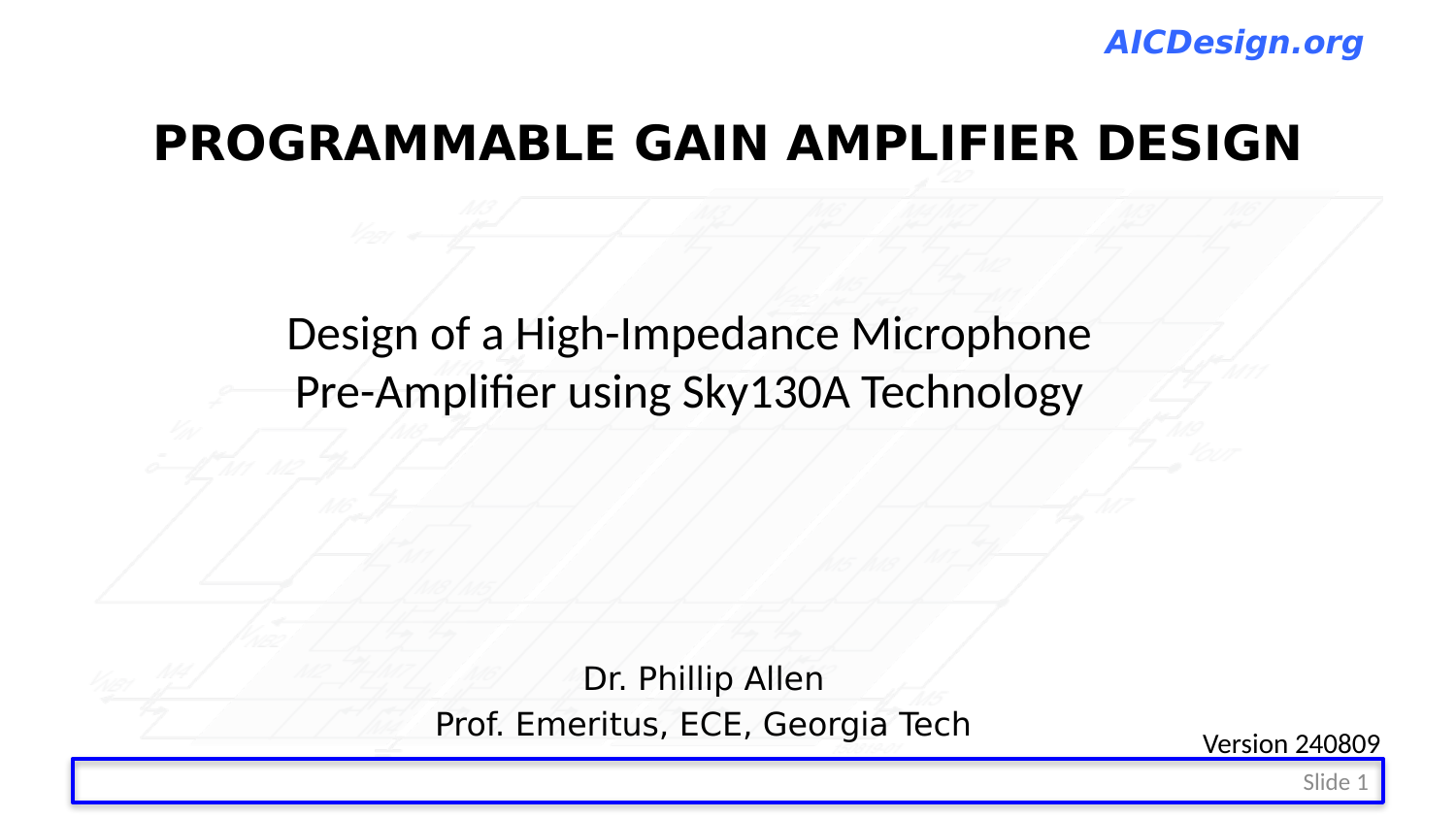

# PROGRAMMABLE GAIN AMPLIFIER DESIGN
Design of a High-Impedance Microphone Pre-Amplifier using Sky130A Technology
Dr. Phillip Allen
Prof. Emeritus, ECE, Georgia Tech
Version 240809
Slide 1